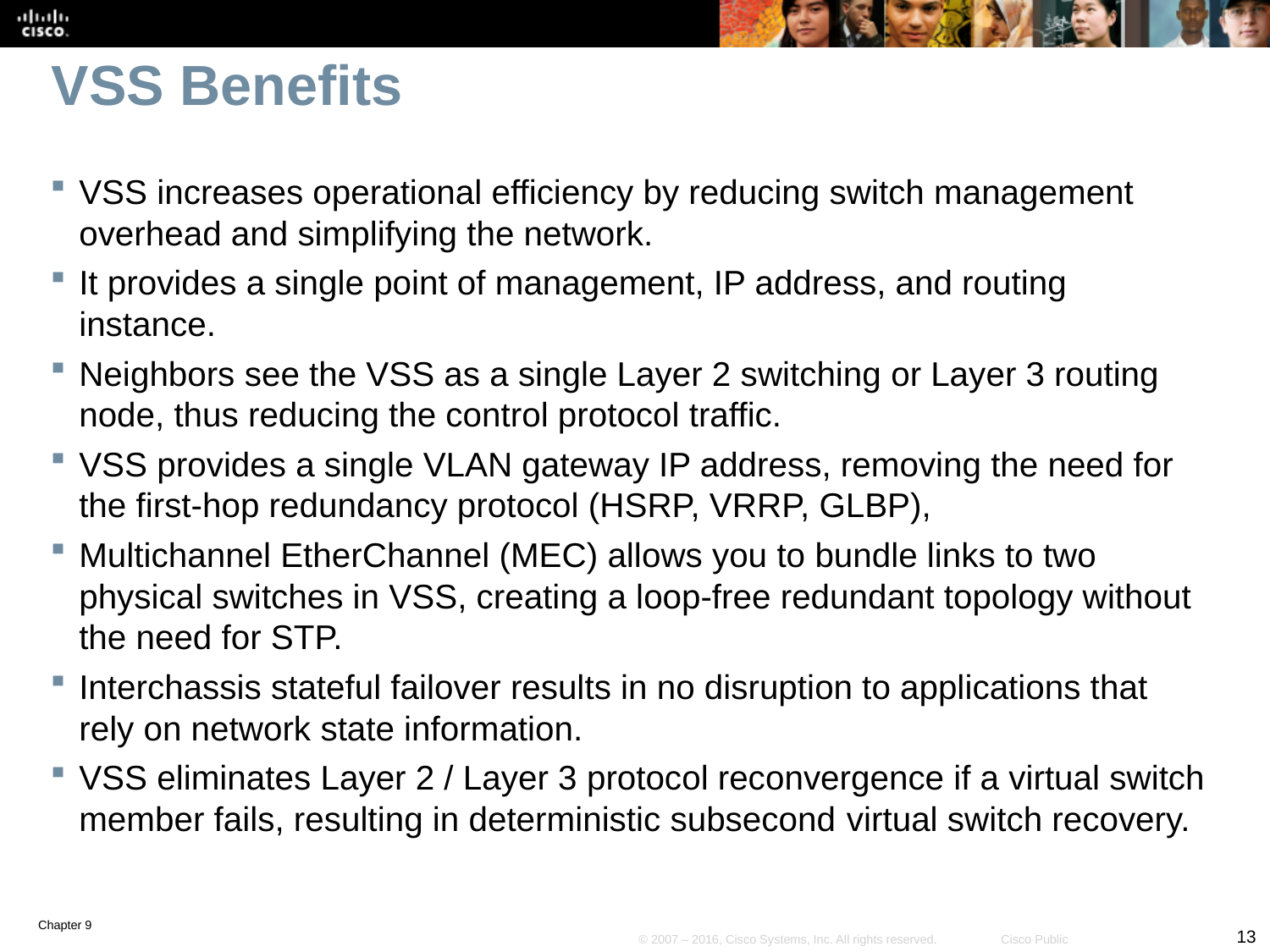

# VSS Benefits
VSS increases operational efficiency by reducing switch management overhead and simplifying the network.
It provides a single point of management, IP address, and routing instance.
Neighbors see the VSS as a single Layer 2 switching or Layer 3 routing node, thus reducing the control protocol traffic.
VSS provides a single VLAN gateway IP address, removing the need for the first-hop redundancy protocol (HSRP, VRRP, GLBP),
Multichannel EtherChannel (MEC) allows you to bundle links to two physical switches in VSS, creating a loop-free redundant topology without the need for STP.
Interchassis stateful failover results in no disruption to applications that rely on network state information.
VSS eliminates Layer 2 / Layer 3 protocol reconvergence if a virtual switch member fails, resulting in deterministic subsecond virtual switch recovery.